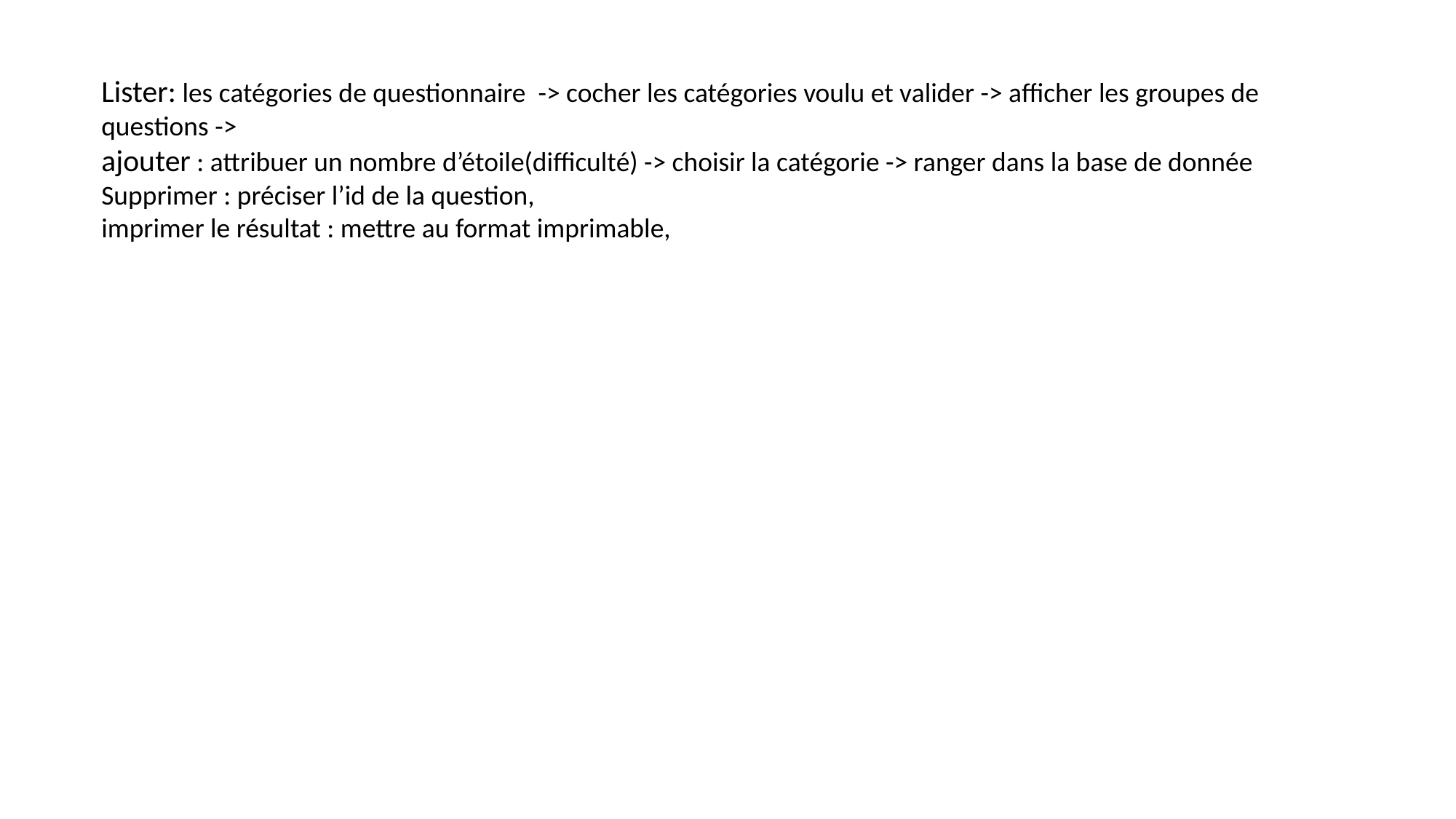

Lister: les catégories de questionnaire  -> cocher les catégories voulu et valider -> afficher les groupes de questions ->
ajouter : attribuer un nombre d’étoile(difficulté) -> choisir la catégorie -> ranger dans la base de donnée
Supprimer : préciser l’id de la question,
imprimer le résultat : mettre au format imprimable,